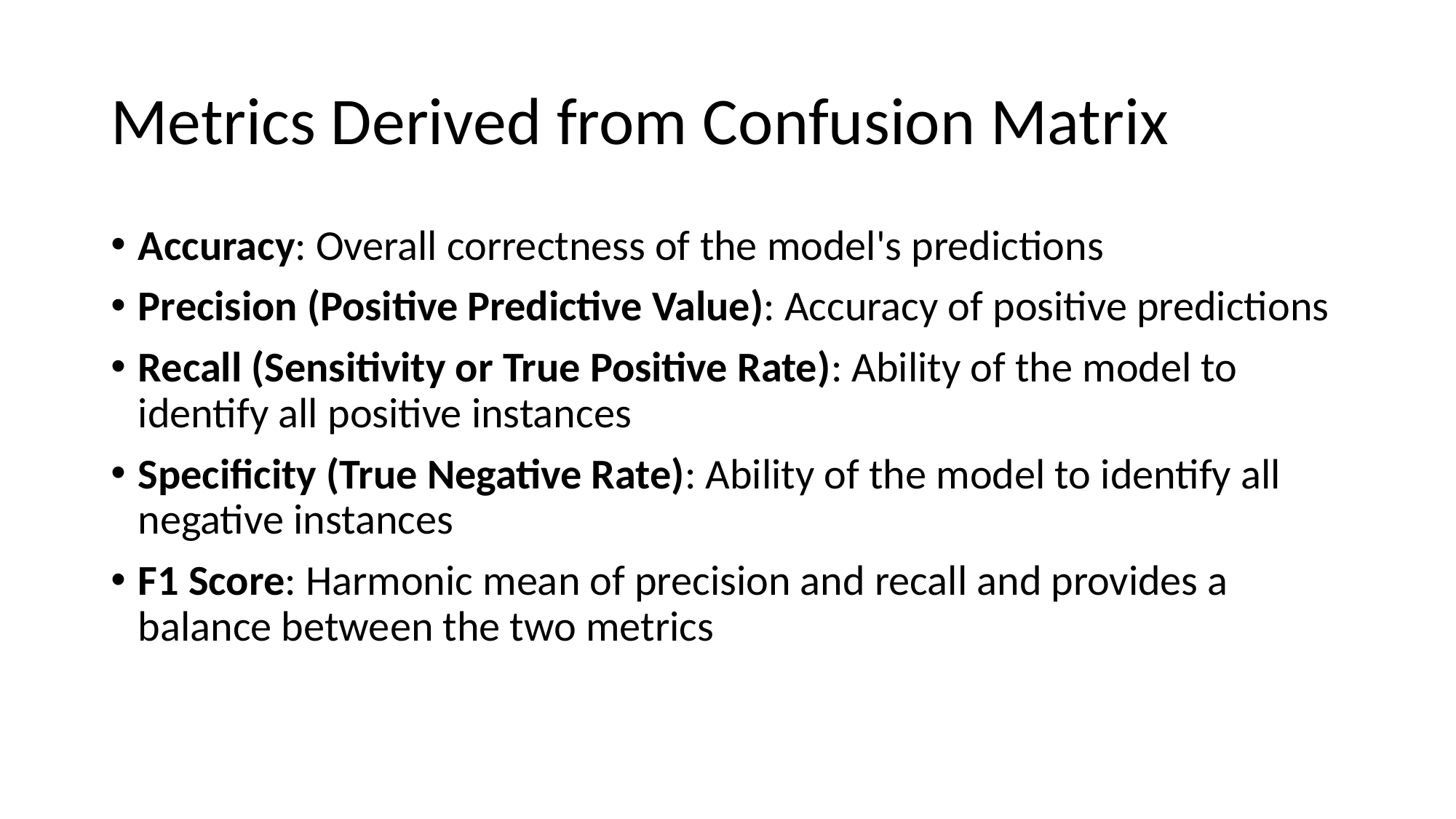

# Metrics Derived from Confusion Matrix
Accuracy: Overall correctness of the model's predictions
Precision (Positive Predictive Value): Accuracy of positive predictions
Recall (Sensitivity or True Positive Rate): Ability of the model to identify all positive instances
Specificity (True Negative Rate): Ability of the model to identify all negative instances
F1 Score: Harmonic mean of precision and recall and provides a balance between the two metrics